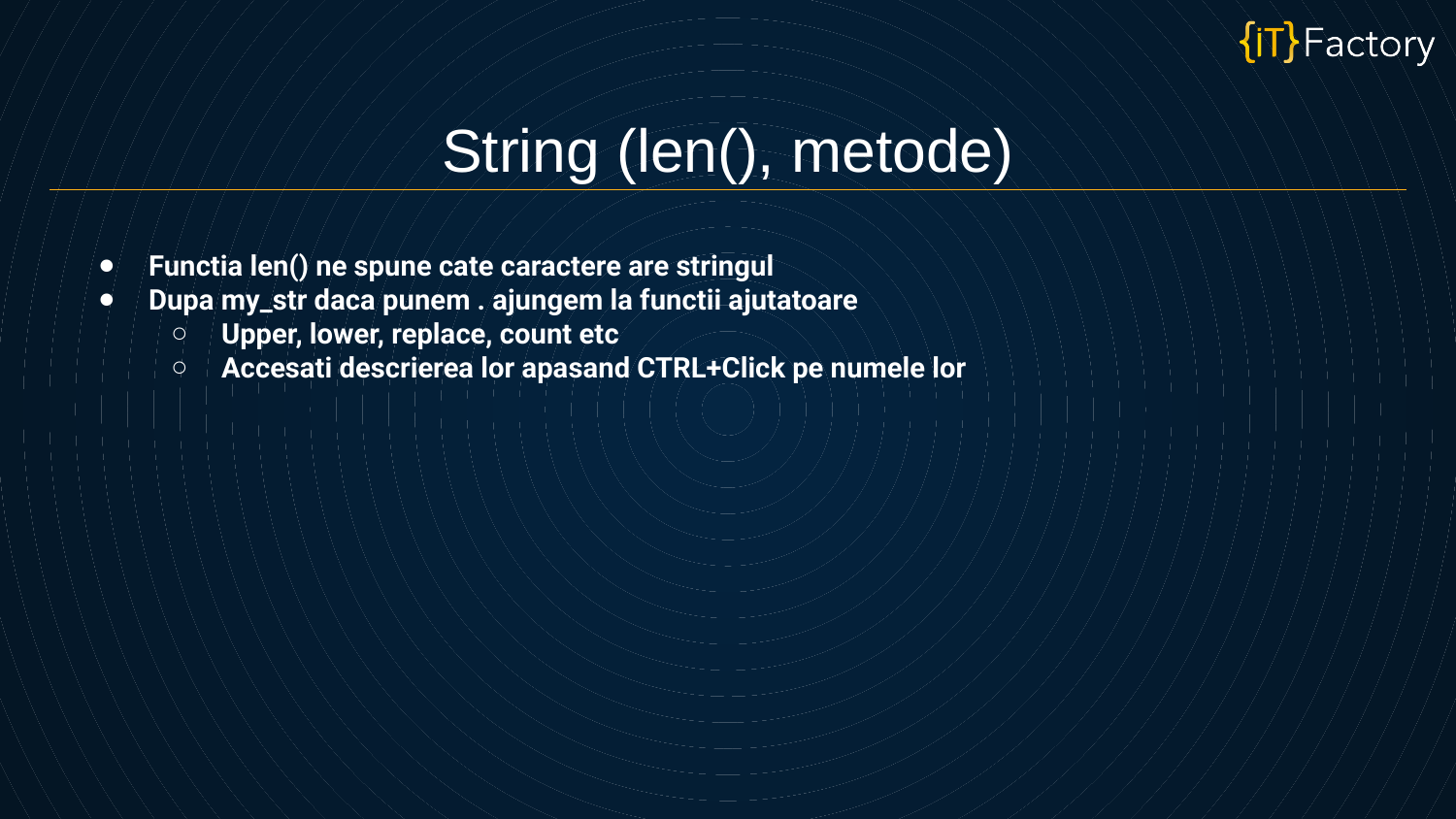

String (len(), metode)

Functia len() ne spune cate caractere are stringul
Dupa my_str daca punem . ajungem la functii ajutatoare
Upper, lower, replace, count etc
Accesati descrierea lor apasand CTRL+Click pe numele lor